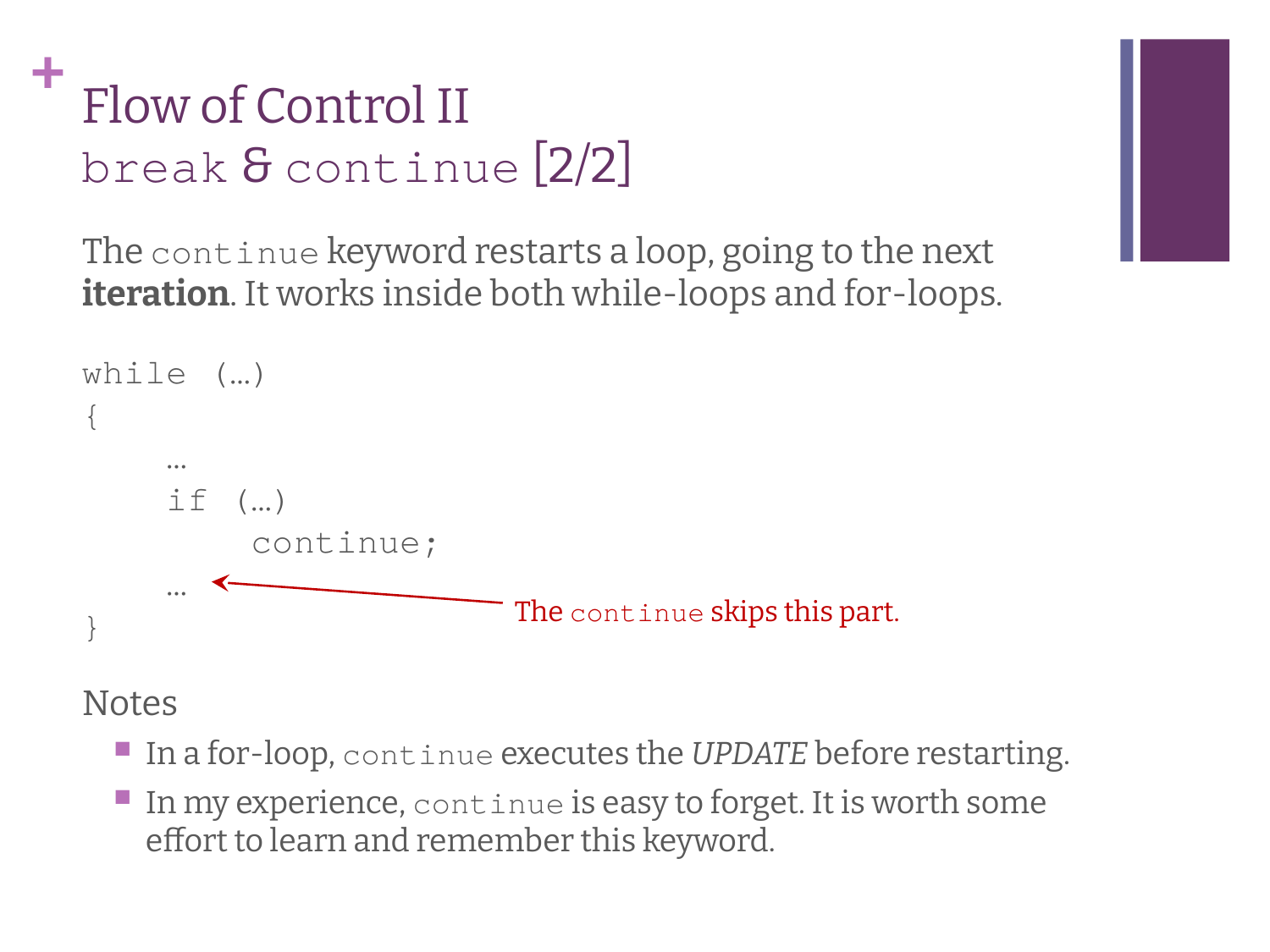

# Flow of Control II break & continue [2/2]
The continue keyword restarts a loop, going to the next iteration. It works inside both while-loops and for-loops.
while (…)
{
    …
    if (…)
        continue;
    …
}
Notes
In a for-loop, continue executes the UPDATE before restarting.
In my experience, continue is easy to forget. It is worth some effort to learn and remember this keyword.
The continue skips this part.